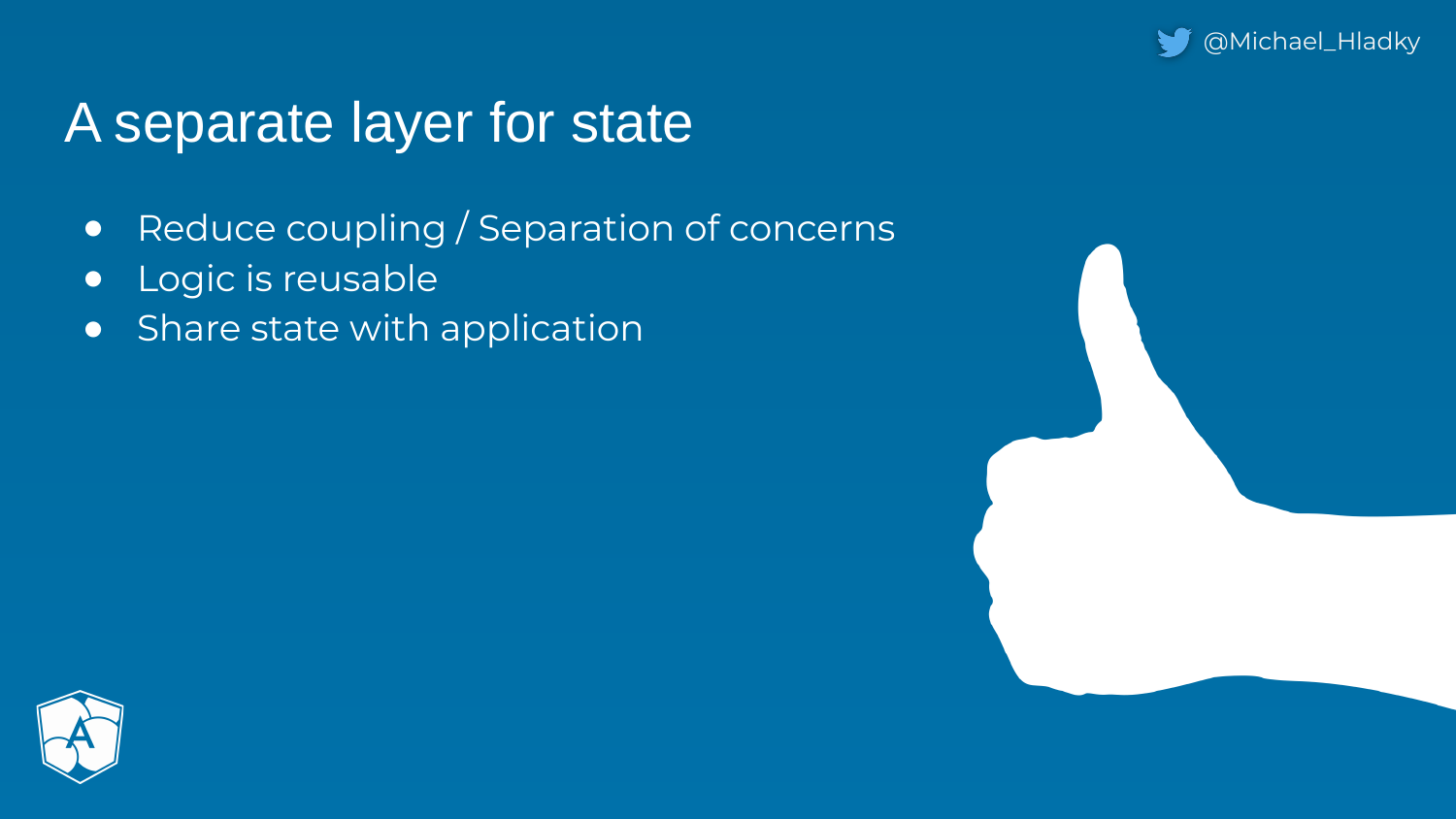

# A separate layer for state
Reduce coupling / Separation of concerns
Logic is reusable
Share state with application